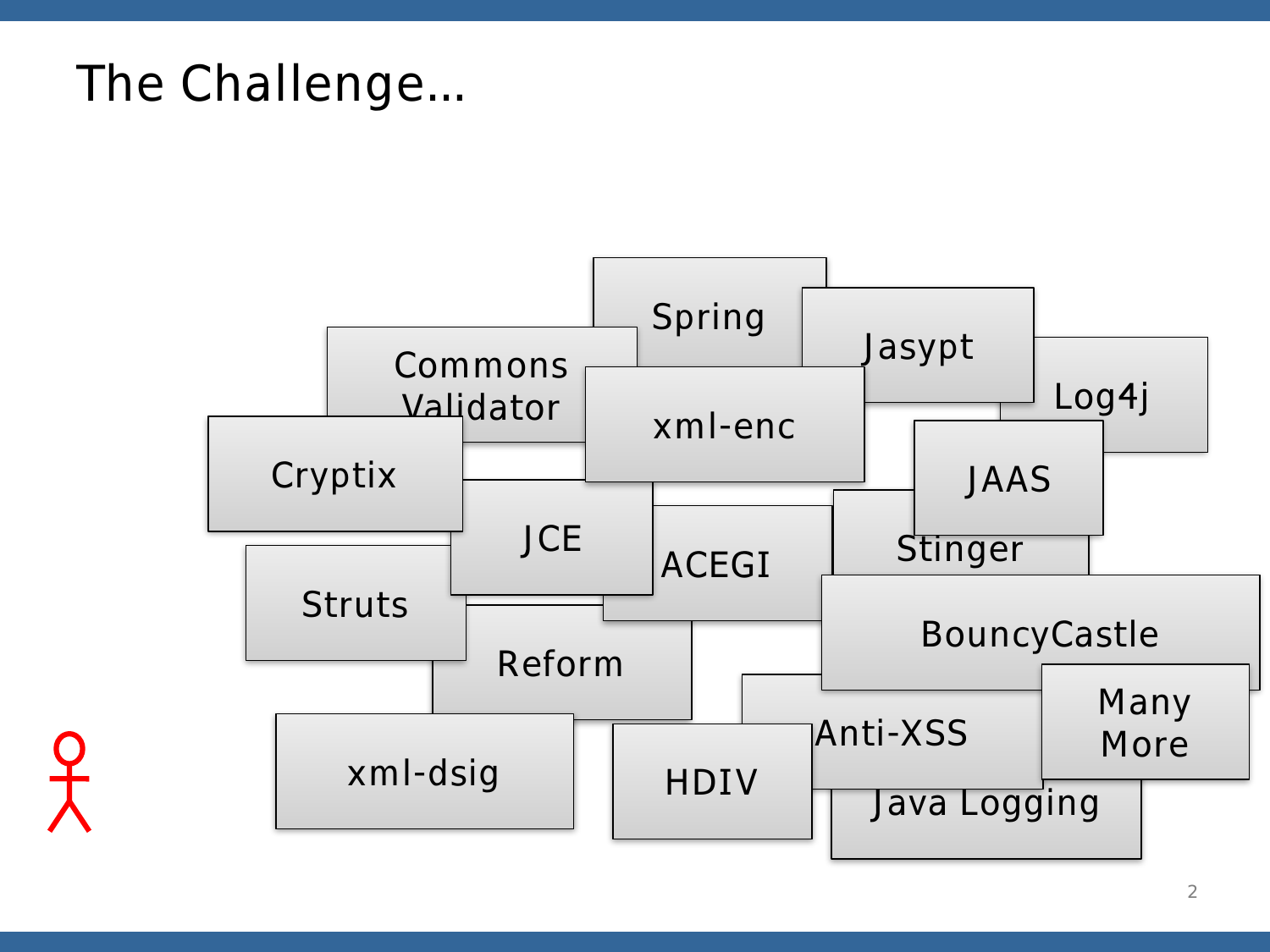

# The Challenge…
Spring
Jasypt
Commons
Validator
Log4j
xml-enc
Cryptix
JAAS
JCE
Stinger
ACEGI
Struts
BouncyCastle
Reform
Many More
Anti-XSS
xml-dsig
HDIV

Java Logging
2